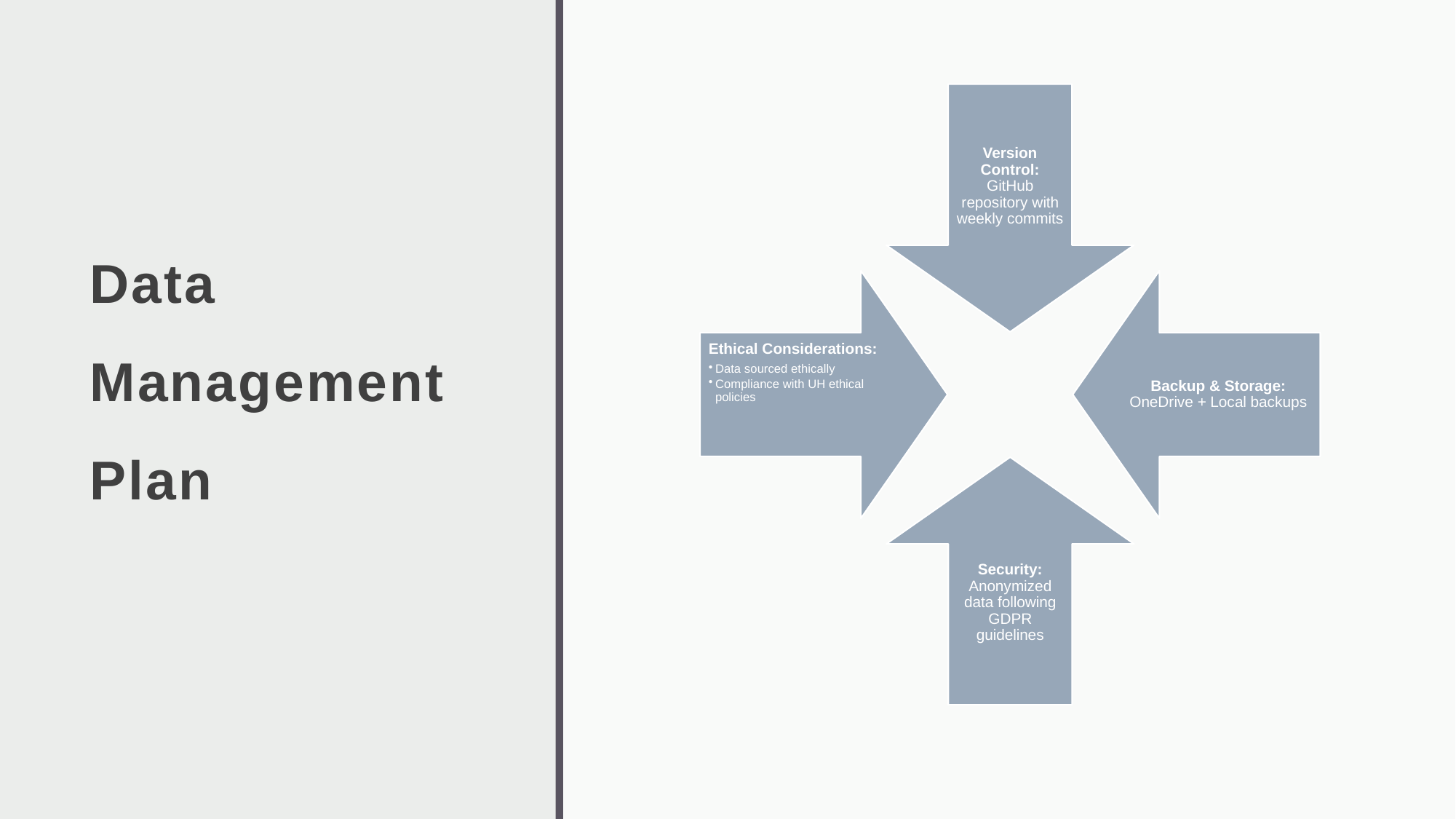

# Data Management Plan
Version Control: GitHub repository with weekly commits
Backup & Storage: OneDrive + Local backups
Security: Anonymized data following GDPR guidelines
Ethical Considerations:
Data sourced ethically
Compliance with UH ethical policies